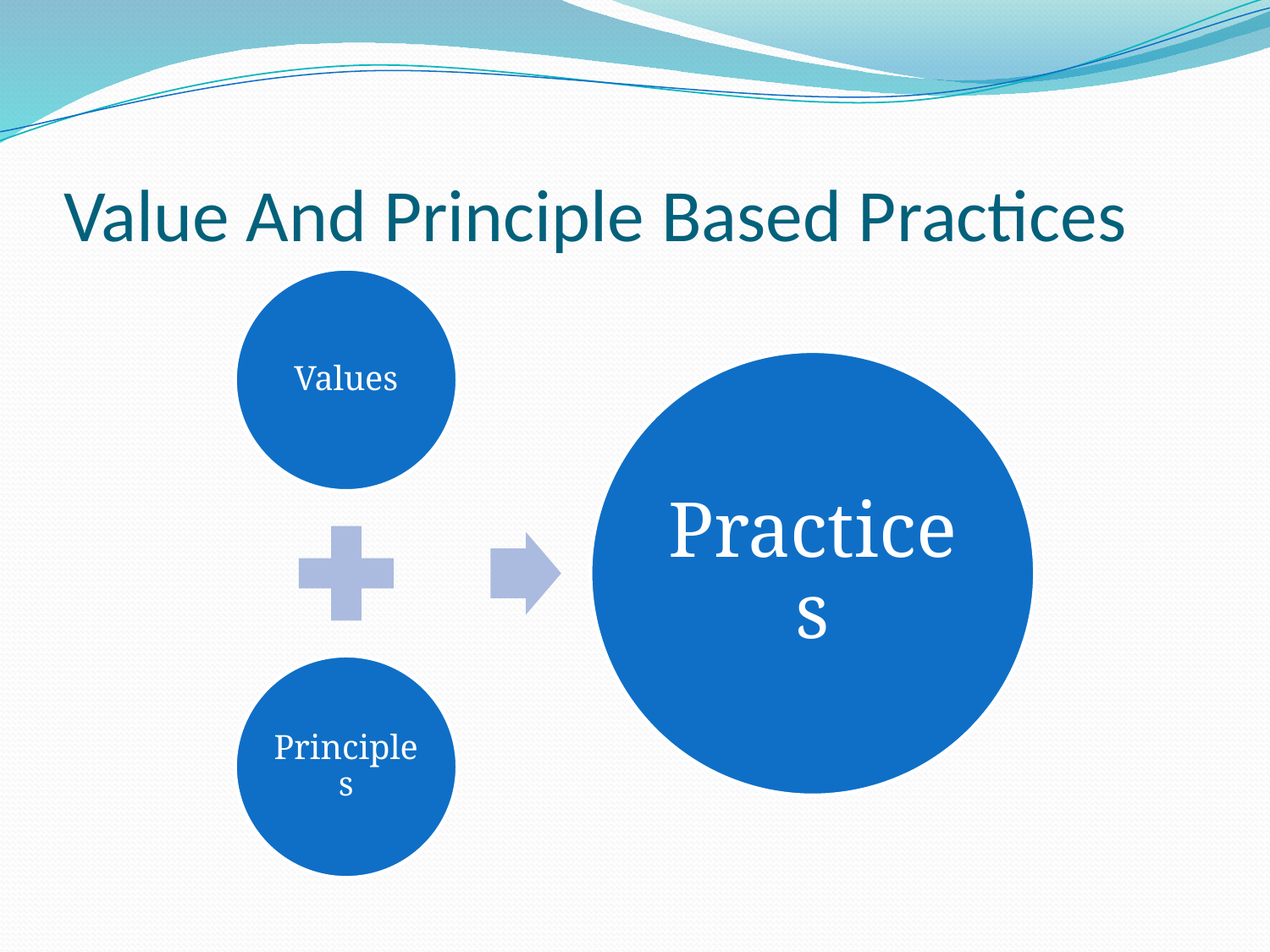

# Value And Principle Based Practices
Values

Principles

Practices